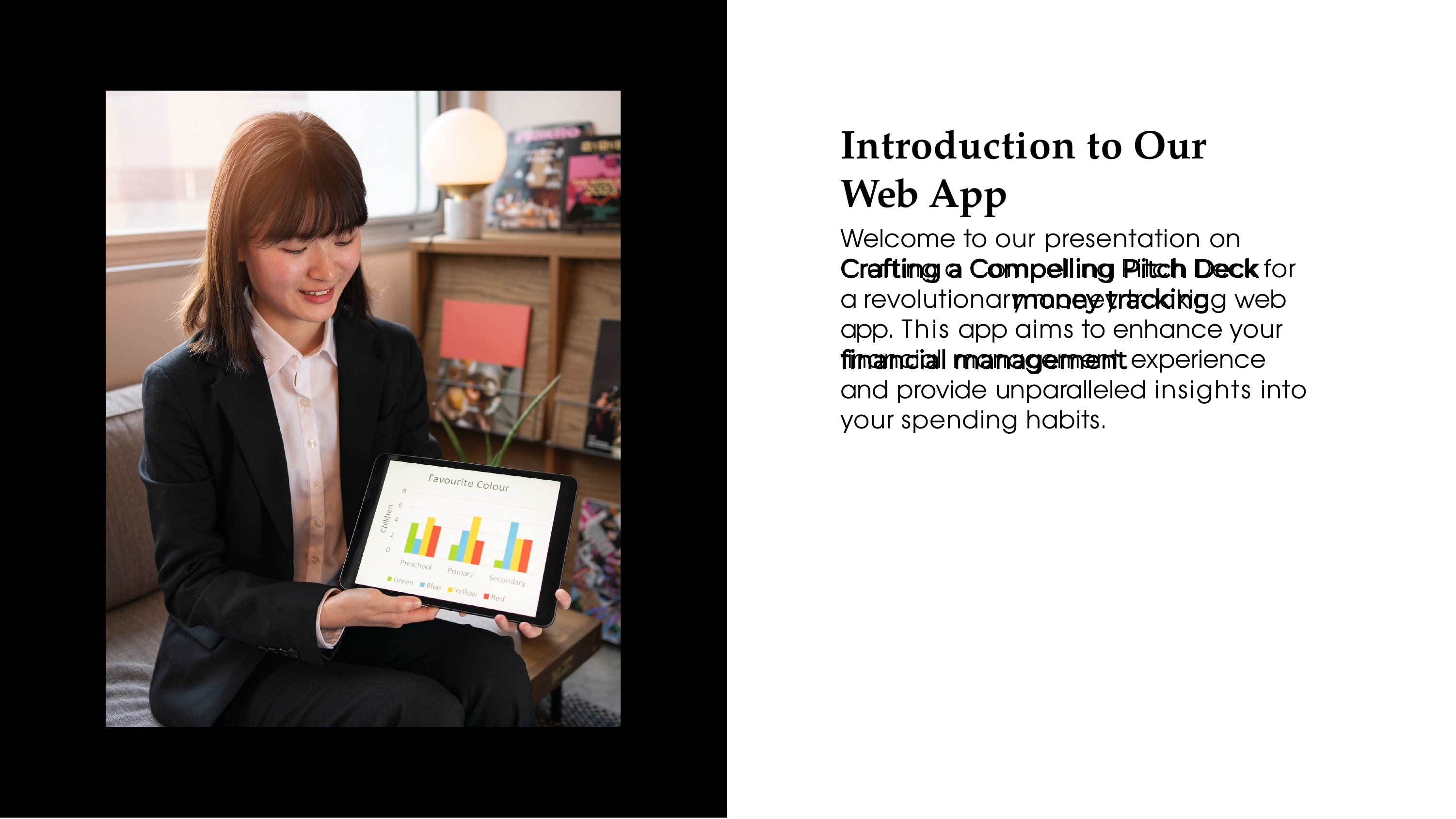

# Introduction to Our Web App
Welcome to our presentation on Crafting a Compelling Pitch Deck for a revolutionary money tracking web app. This app aims to enhance your ﬁnancial management experience and provide unparalleled insights into your spending habits.